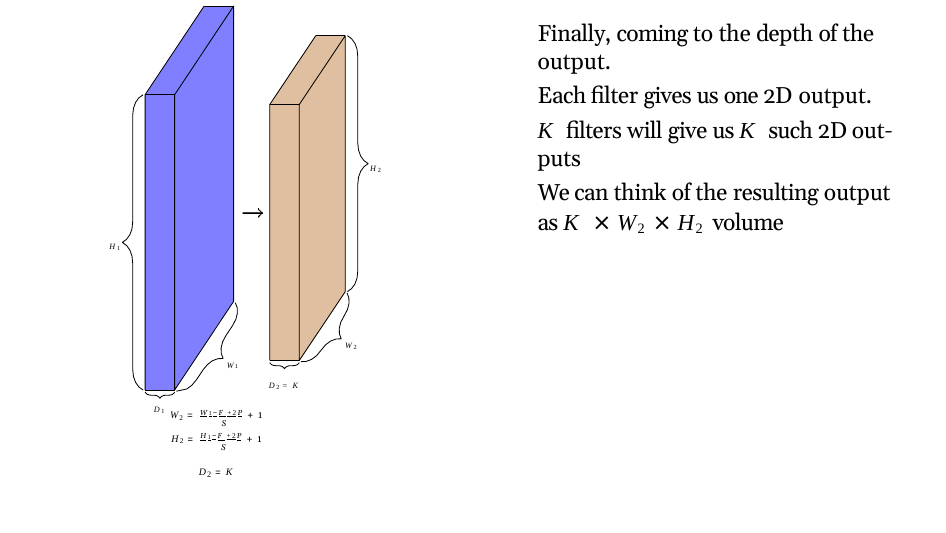

# Finally, coming to the depth of the  output.

Each filter gives us one 2D output.
K filters will give us K such 2D out-  puts
We can think of the resulting output  as K × W2 × H2 volume

H2

H1

W2
W1
D2 = K

D1
W2 = W1−F +2P + 1
S
H2 = H1−F +2P + 1
S
D2 = K